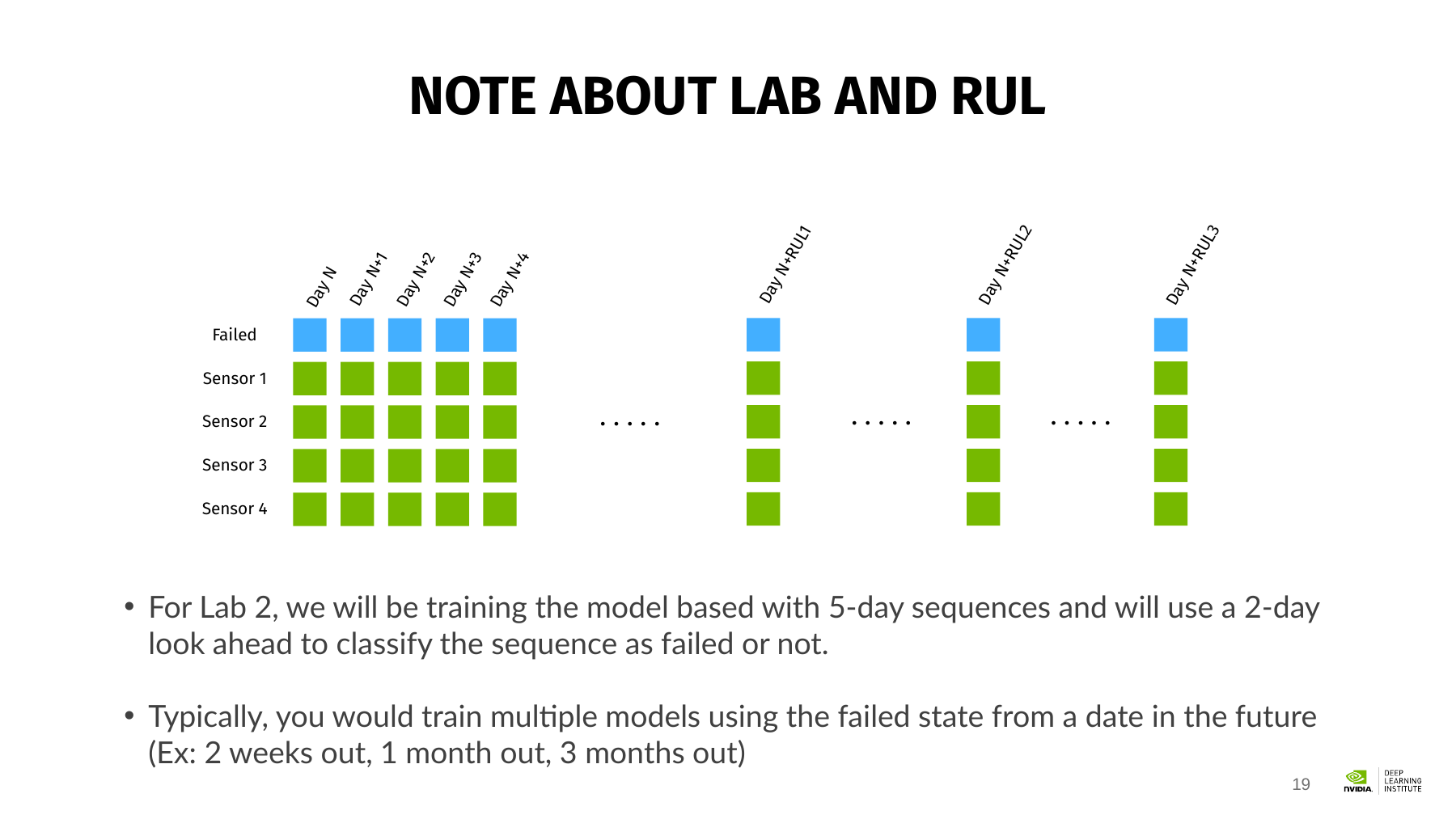

# NOTE ABOUT LAB AND RUL
Day N+RUL1
Day N+RUL2
Day N+RUL3
Day N+1
Day N+2
Day N+3
Day N+4
Day N

Failed
Sensor 1
. . . . .
. . . . .
. . . . .
Sensor 2
Sensor 3
Sensor 4
For Lab 2, we will be training the model based with 5-day sequences and will use a 2-day look ahead to classify the sequence as failed or not.
Typically, you would train multiple models using the failed state from a date in the future
(Ex: 2 weeks out, 1 month out, 3 months out)
19